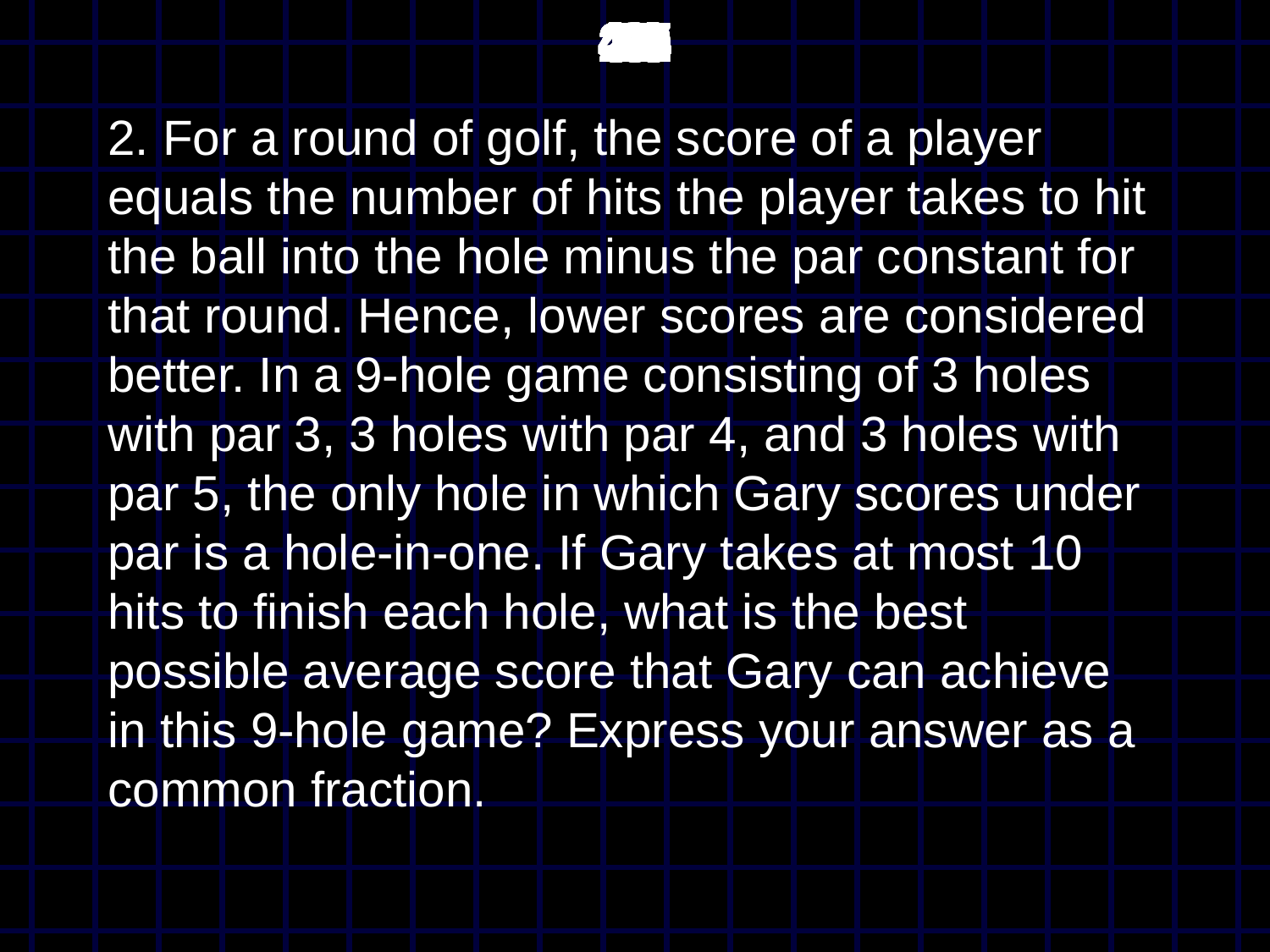

45
44
43
42
41
40
39
38
37
36
35
34
33
32
31
30
29
28
27
26
25
24
23
22
21
20
19
18
17
16
15
14
13
12
11
10
9
8
7
6
5
4
3
2
1
0

# 2. For a round of golf, the score of a player equals the number of hits the player takes to hit the ball into the hole minus the par constant for that round. Hence, lower scores are considered better. In a 9-hole game consisting of 3 holes with par 3, 3 holes with par 4, and 3 holes with par 5, the only hole in which Gary scores under par is a hole-in-one. If Gary takes at most 10 hits to finish each hole, what is the best possible average score that Gary can achieve in this 9-hole game? Express your answer as a common fraction.